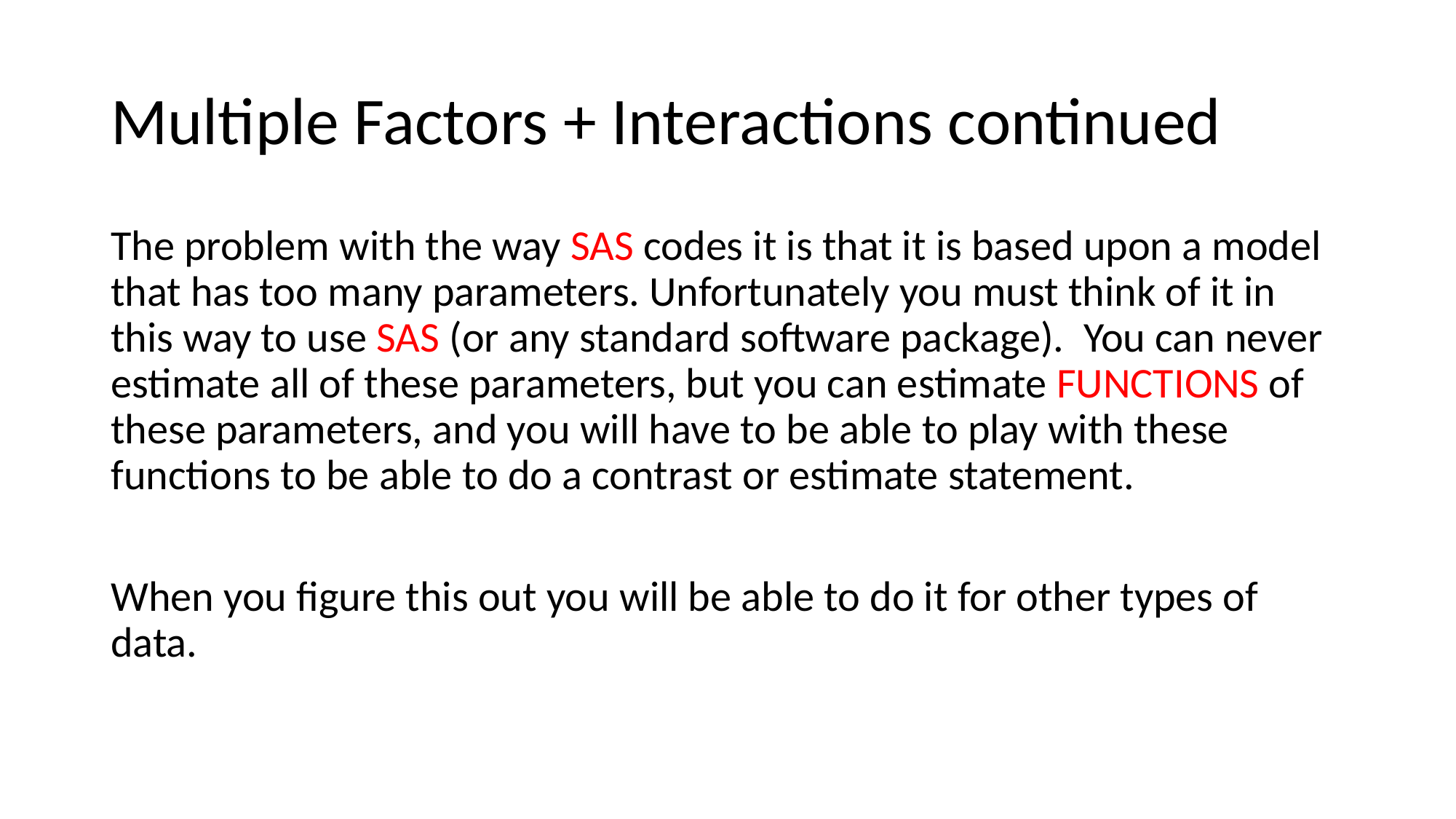

# Multiple Factors + Interactions continued
The problem with the way SAS codes it is that it is based upon a model that has too many parameters. Unfortunately you must think of it in this way to use SAS (or any standard software package).  You can never estimate all of these parameters, but you can estimate FUNCTIONS of these parameters, and you will have to be able to play with these functions to be able to do a contrast or estimate statement.

When you figure this out you will be able to do it for other types of data.